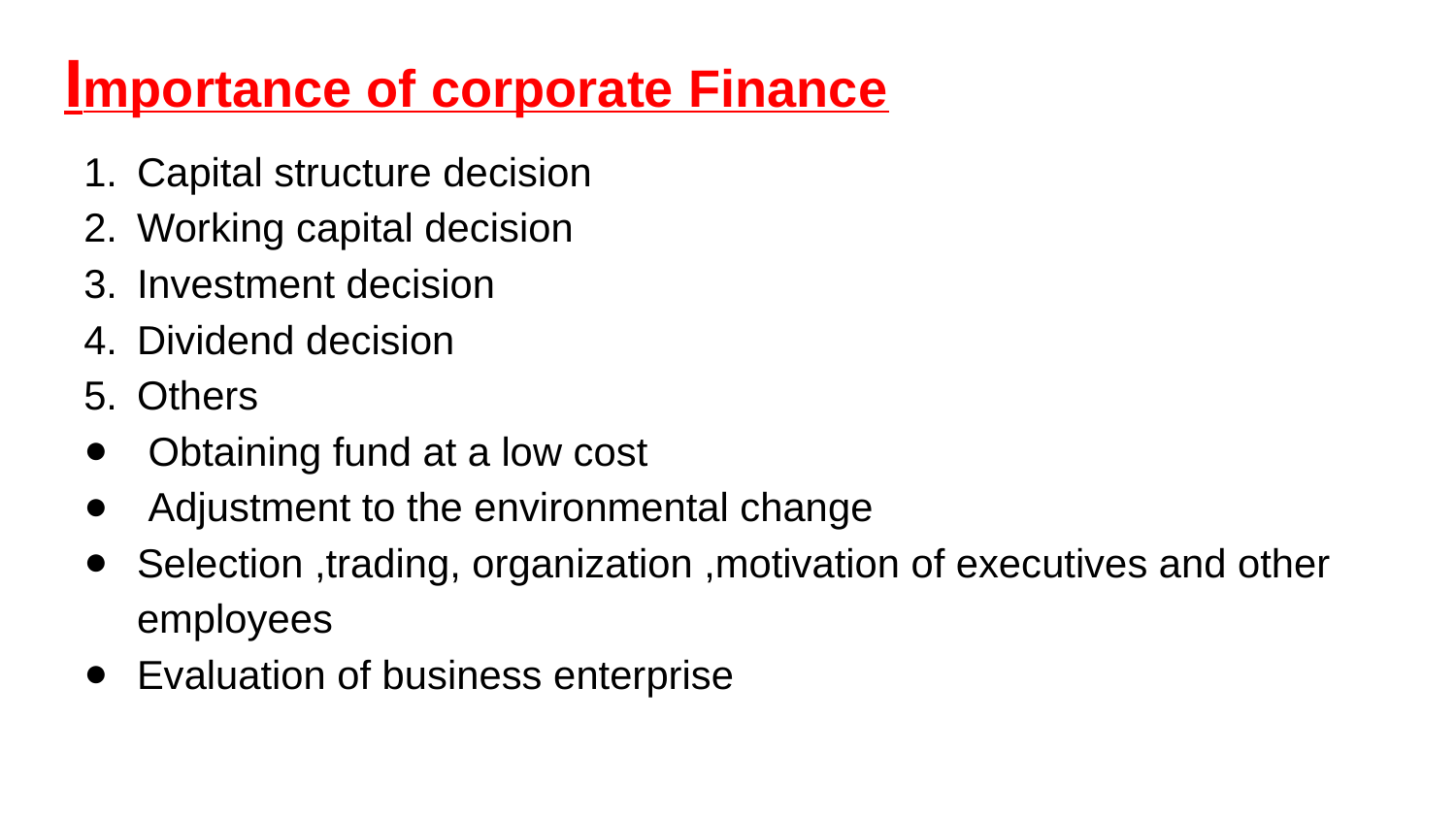

# Importance of corporate Finance
Capital structure decision
Working capital decision
Investment decision
Dividend decision
Others
 Obtaining fund at a low cost
 Adjustment to the environmental change
Selection ,trading, organization ,motivation of executives and other employees
Evaluation of business enterprise